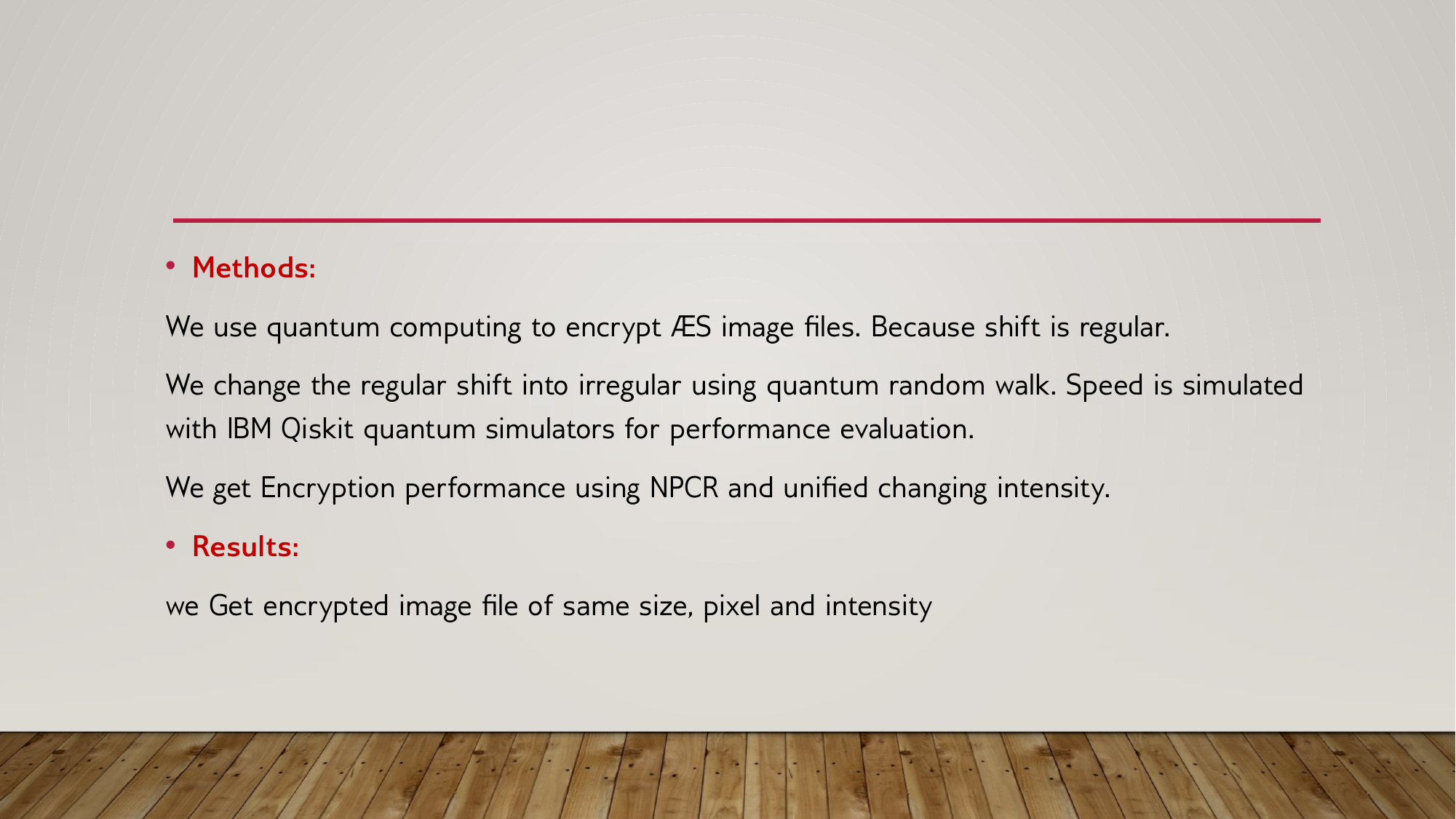

Methods:
We use quantum computing to encrypt AES image files. Because shift is regular.
We change the regular shift into irregular using quantum random walk. Speed is simulated with IBM Qiskit quantum simulators for performance evaluation.
We get Encryption performance using NPCR and unified changing intensity.
Results:
we Get encrypted image file of same size, pixel and intensity